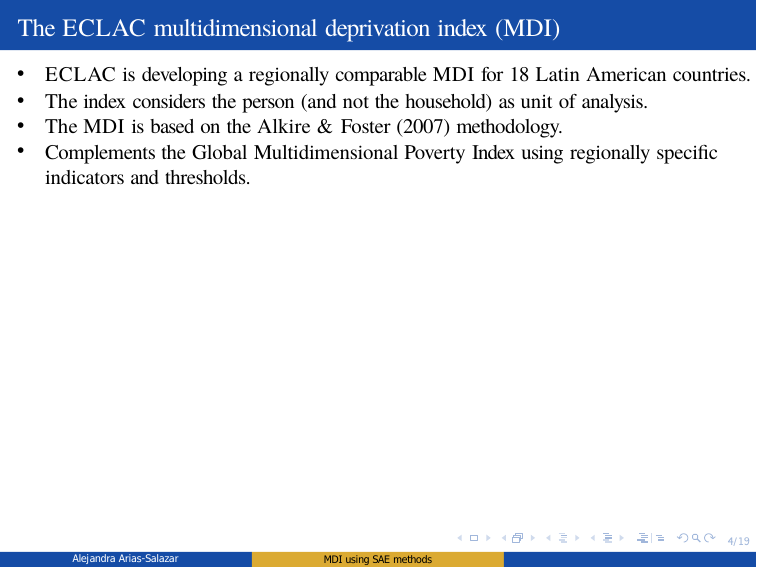

# The ECLAC multidimensional deprivation index (MDI)
ECLAC is developing a regionally comparable MDI for 18 Latin American countries.
The index considers the person (and not the household) as unit of analysis.
The MDI is based on the Alkire & Foster (2007) methodology.
Complements the Global Multidimensional Poverty Index using regionally specific  indicators and thresholds.

4/19

Alejandra Arias-Salazar
 MDI using SAE methods